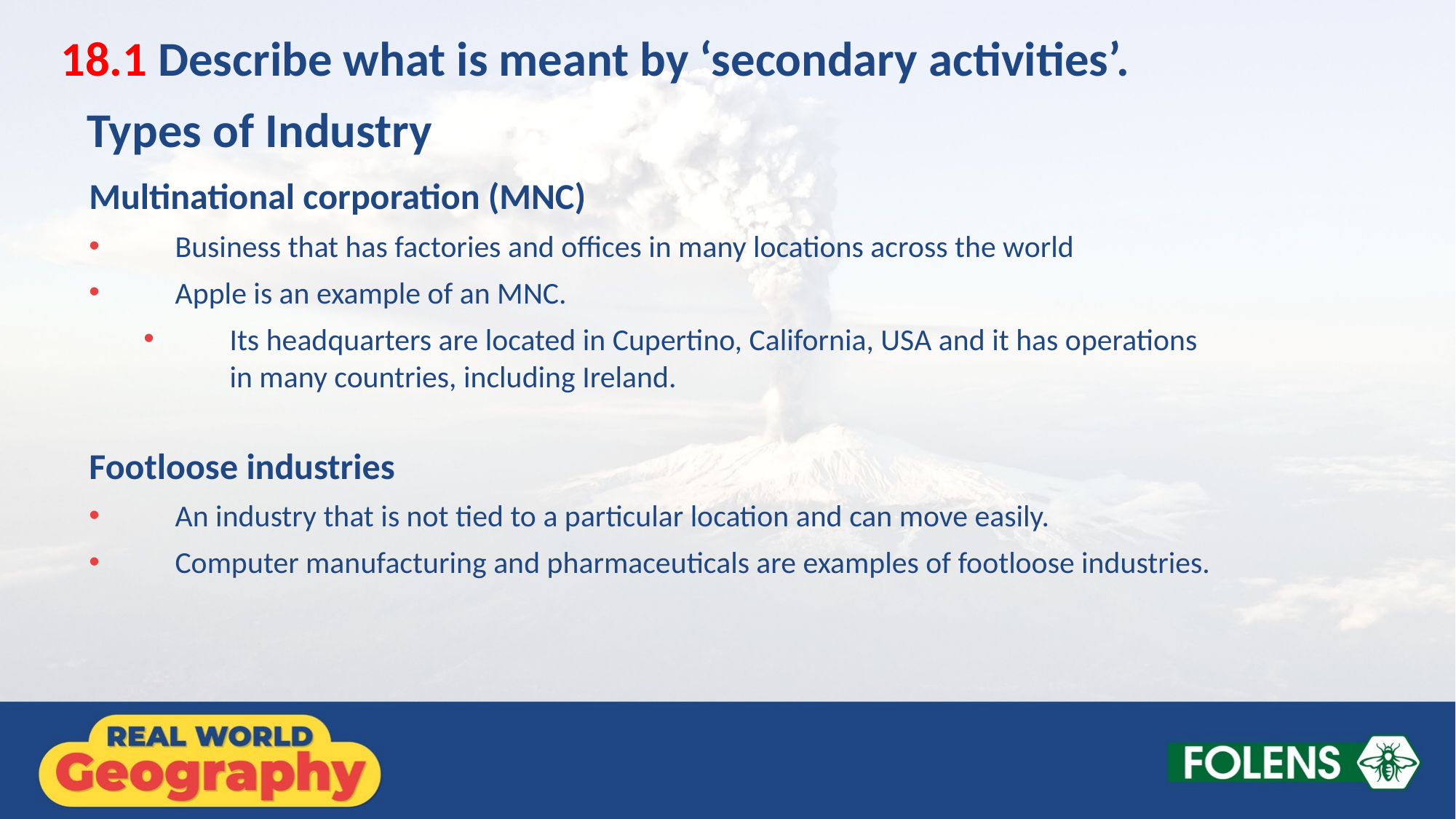

18.1 Describe what is meant by ‘secondary activities’.

Types of Industry
Multinational corporation (MNC)
Business that has factories and offices in many locations across the world
Apple is an example of an MNC.
Its headquarters are located in Cupertino, California, USA and it has operations in many countries, including Ireland.

Footloose industries
An industry that is not tied to a particular location and can move easily.
Computer manufacturing and pharmaceuticals are examples of footloose industries.